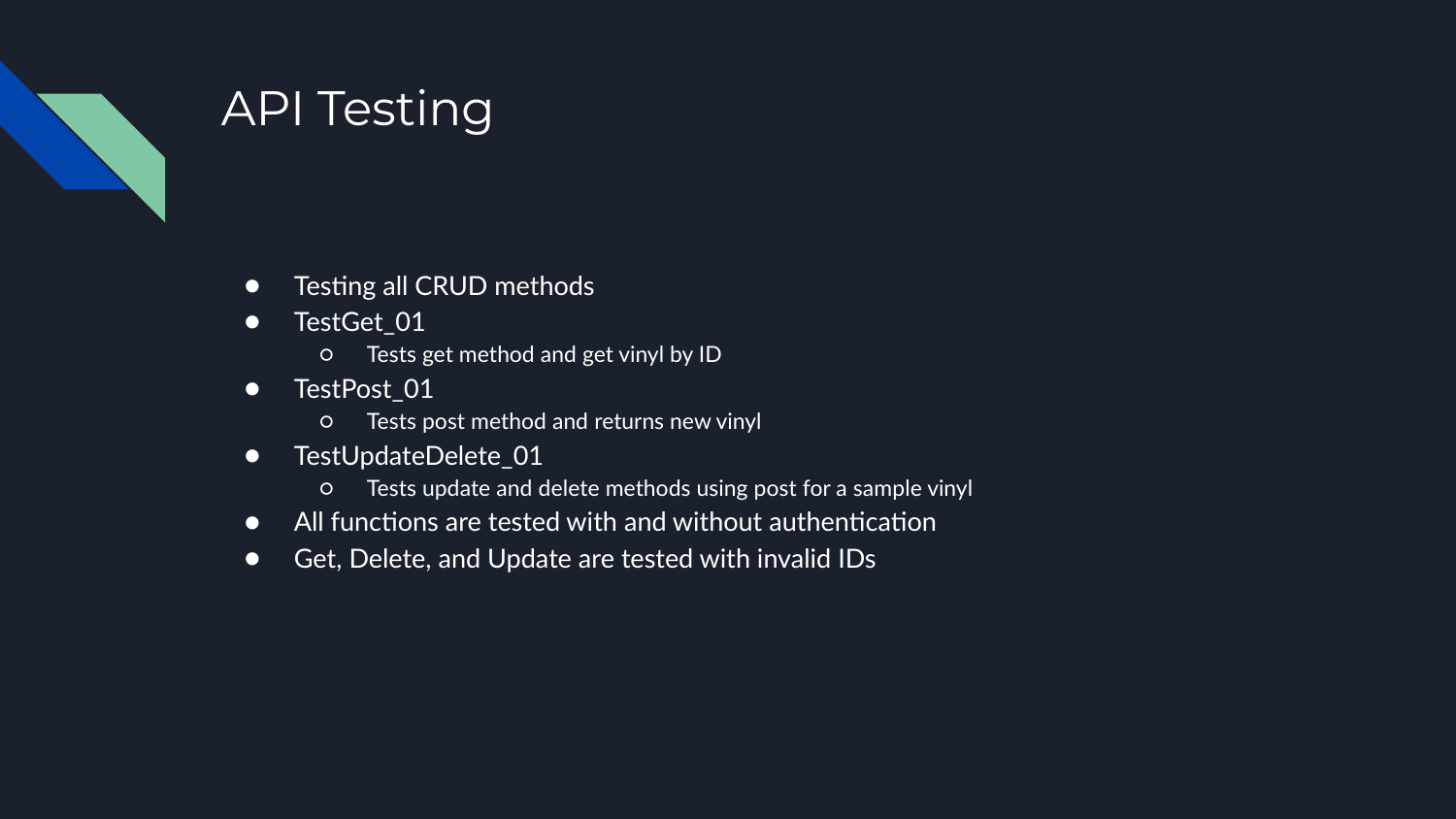

# API Testing
Testing all CRUD methods
TestGet_01
Tests get method and get vinyl by ID
TestPost_01
Tests post method and returns new vinyl
TestUpdateDelete_01
Tests update and delete methods using post for a sample vinyl
All functions are tested with and without authentication
Get, Delete, and Update are tested with invalid IDs